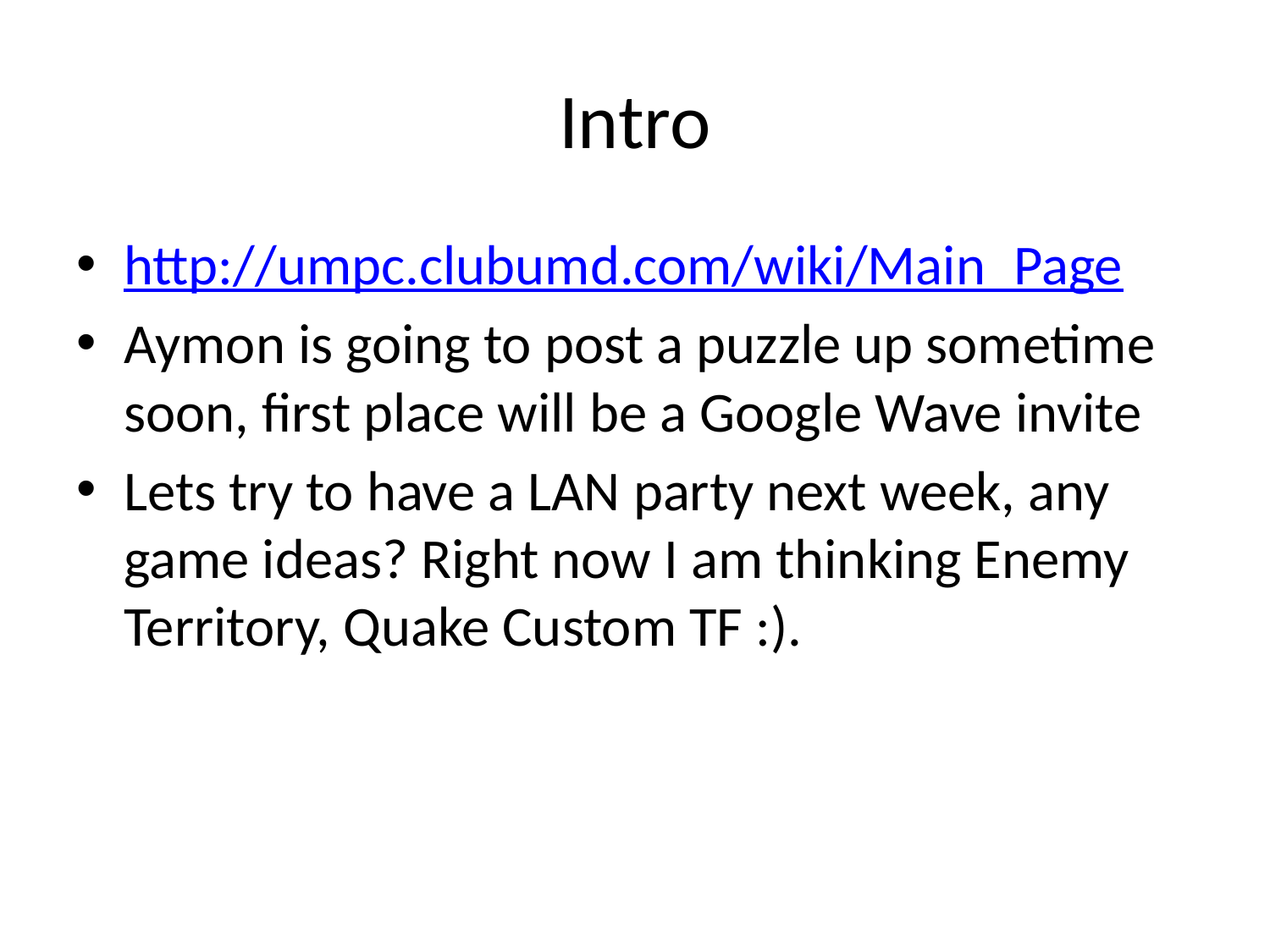

# Intro
http://umpc.clubumd.com/wiki/Main_Page
Aymon is going to post a puzzle up sometime soon, first place will be a Google Wave invite
Lets try to have a LAN party next week, any game ideas? Right now I am thinking Enemy Territory, Quake Custom TF :).